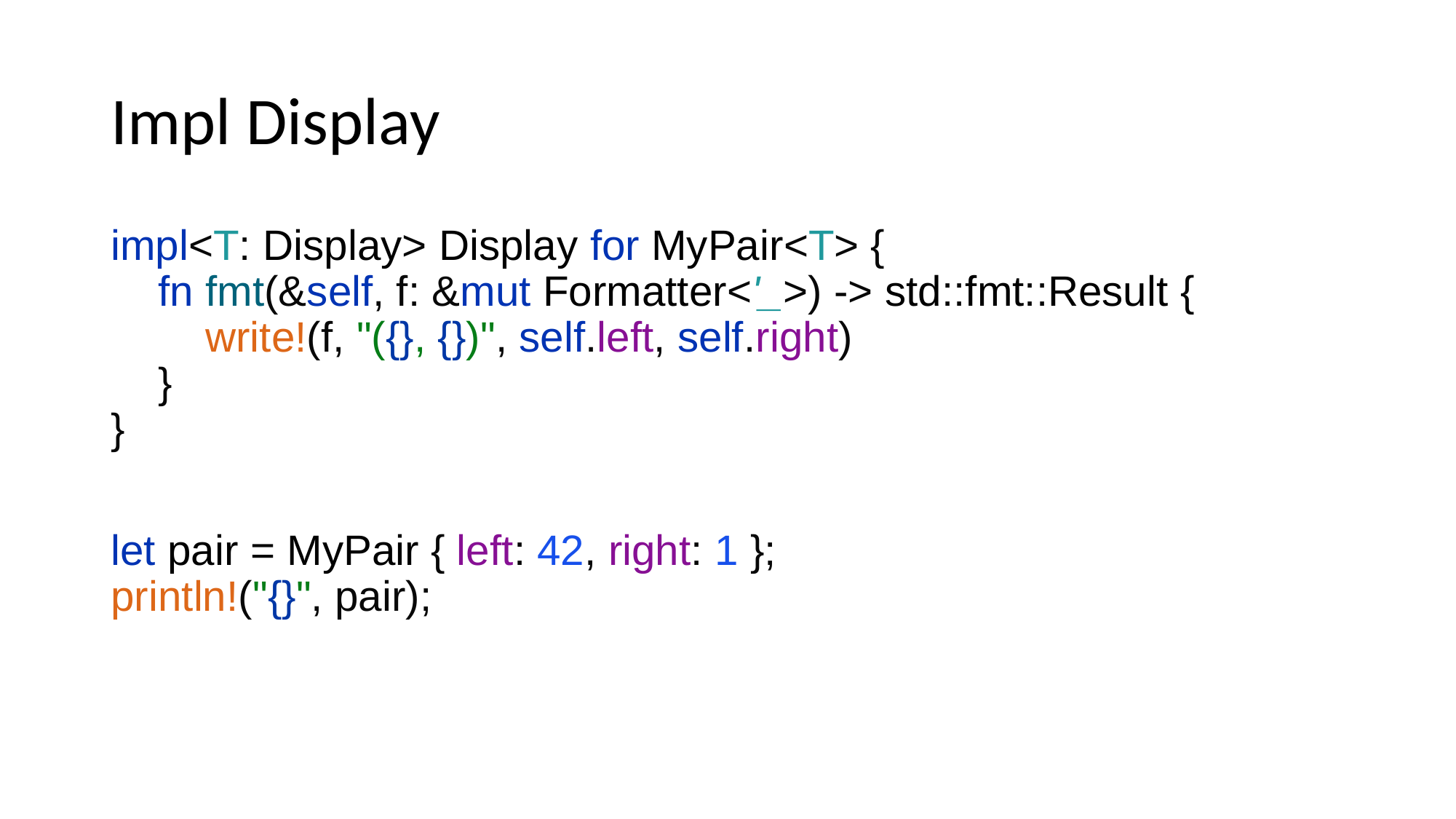

# Impl Display
impl<T: Display> Display for MyPair<T> {
    fn fmt(&self, f: &mut Formatter<'_>) -> std::fmt::Result {
        write!(f, "({}, {})", self.left, self.right)
    }
}

let pair = MyPair { left: 42, right: 1 };
println!("{}", pair);